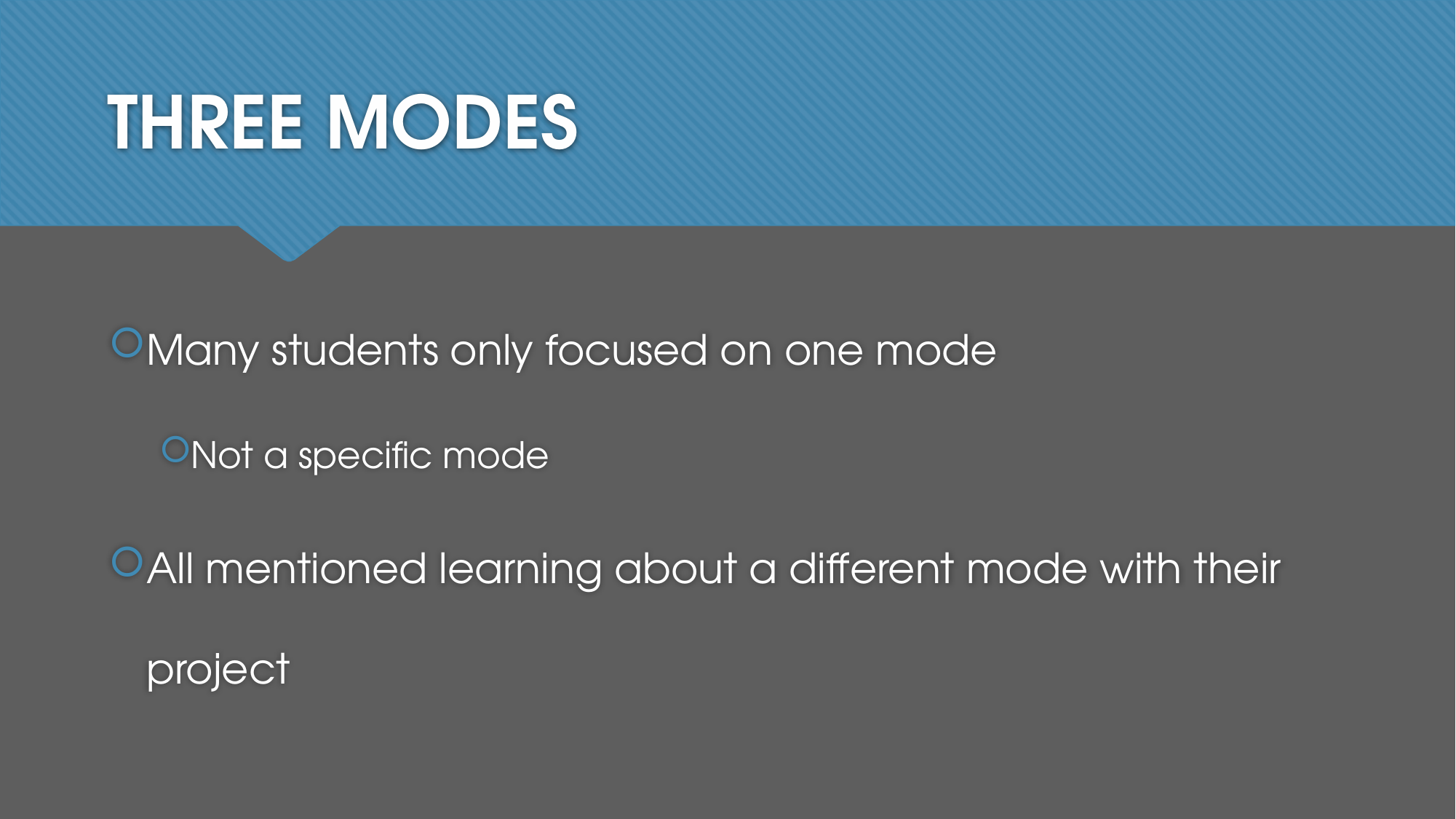

# THREE MODES
Many students only focused on one mode
Not a specific mode
All mentioned learning about a different mode with their project